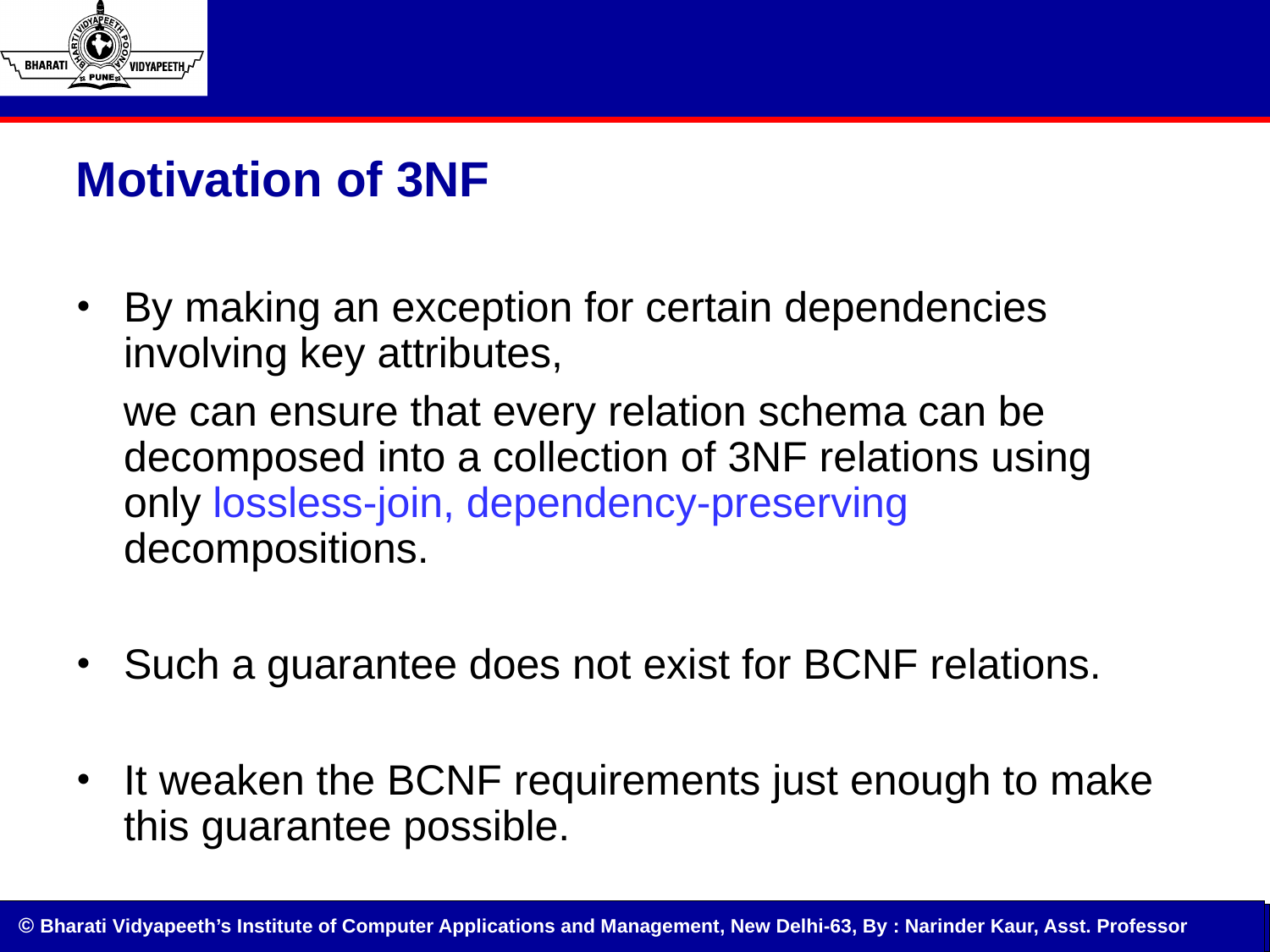

Motivation of 3NF

By making an exception for certain dependencies involving key attributes,
    we can ensure that every relation schema can be decomposed into a collection of 3NF relations using only lossless-join, dependency-preserving decompositions.

Such a guarantee does not exist for BCNF relations.

It weaken the BCNF requirements just enough to make this guarantee possible.